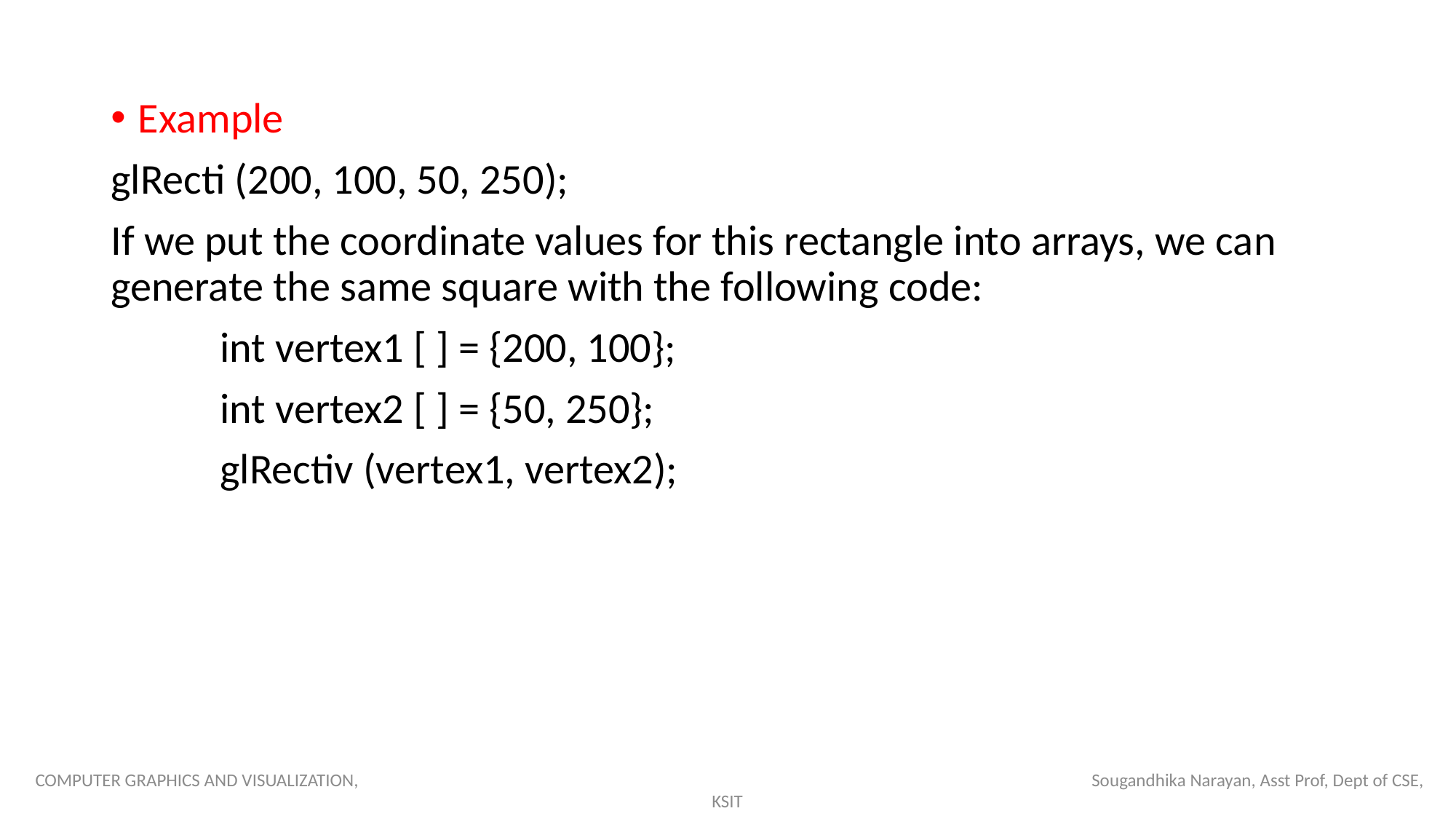

Example
glRecti (200, 100, 50, 250);
If we put the coordinate values for this rectangle into arrays, we can generate the same square with the following code:
	int vertex1 [ ] = {200, 100};
	int vertex2 [ ] = {50, 250};
	glRectiv (vertex1, vertex2);
COMPUTER GRAPHICS AND VISUALIZATION,                                                                                                                                                                                Sougandhika Narayan, Asst Prof, Dept of CSE, KSIT